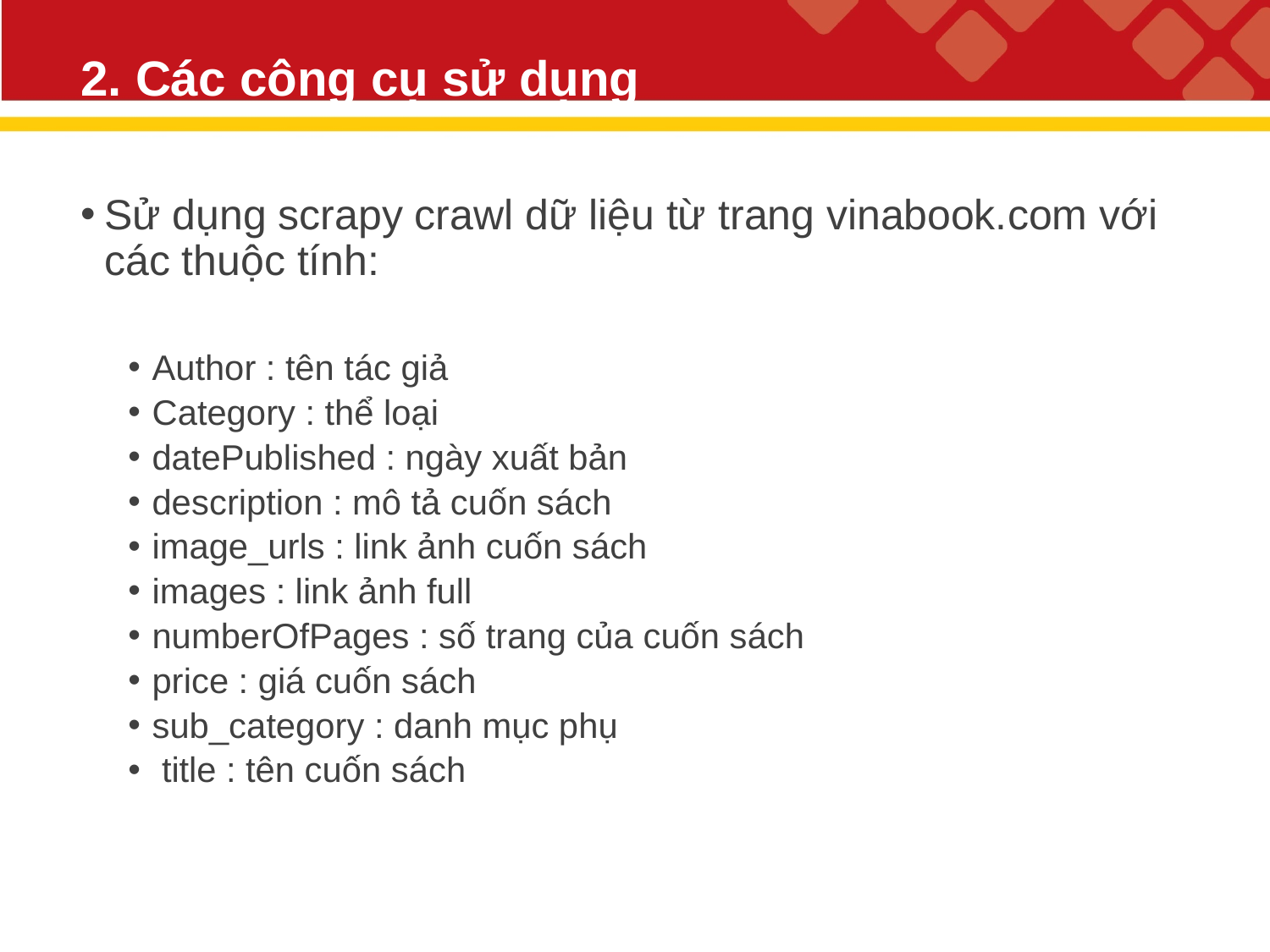

# 2. Các công cụ sử dụng
Sử dụng scrapy crawl dữ liệu từ trang vinabook.com với các thuộc tính:

Author : tên tác giả
Category : thể loại
datePublished : ngày xuất bản
description : mô tả cuốn sách
image_urls : link ảnh cuốn sách
images : link ảnh full
numberOfPages : số trang của cuốn sách
price : giá cuốn sách
sub_category : danh mục phụ
 title : tên cuốn sách